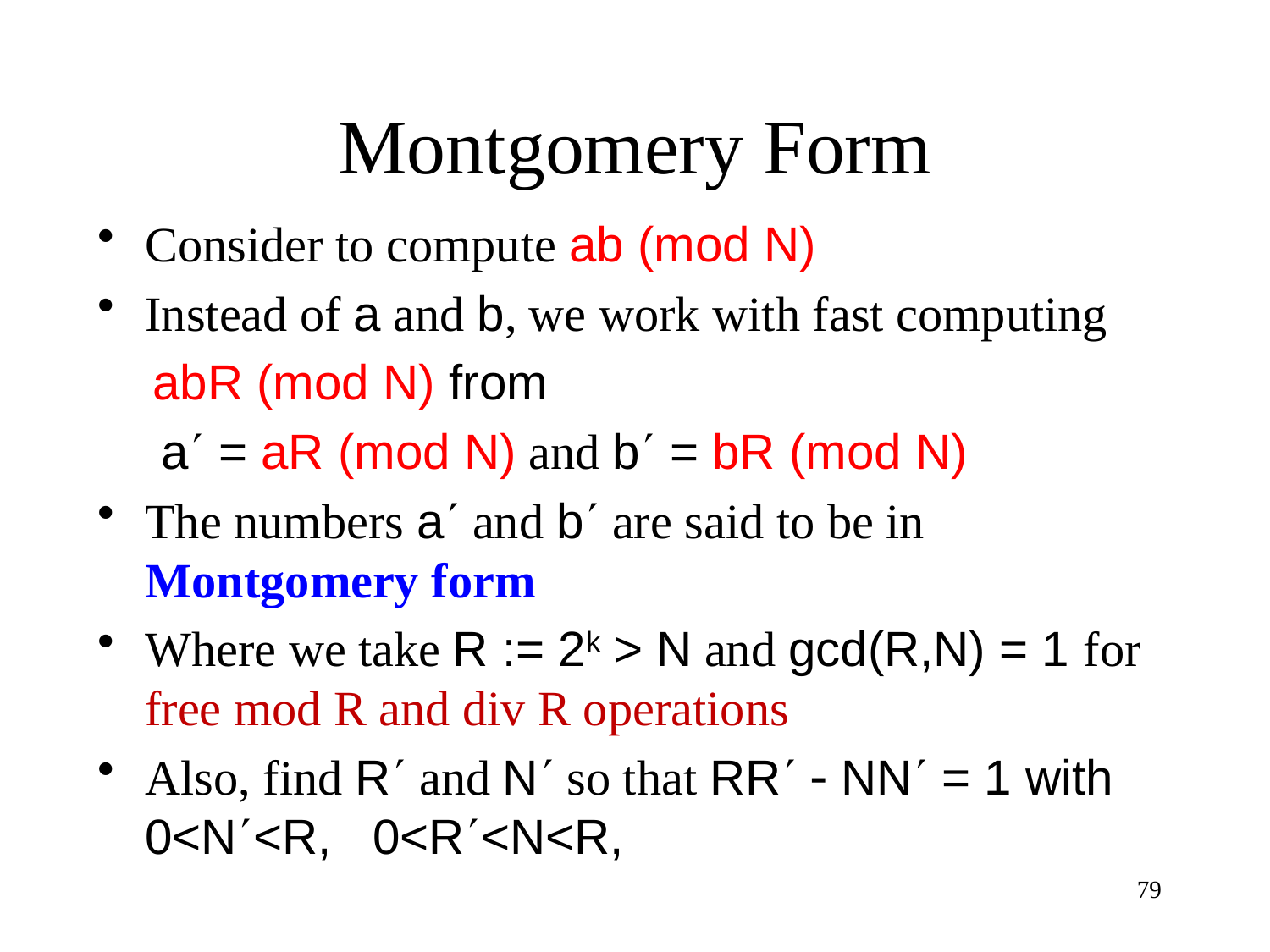

# Montgomery Form
Consider to compute ab (mod N)
Instead of a and b, we work with fast computing
    abR (mod N) from
a′ = aR (mod N) and b′ = bR (mod N)
The numbers a′ and b′ are said to be in Montgomery form
Where we take R := 2k > N and gcd(R,N) = 1 for free mod R and div R operations
Also, find R′ and N′ so that RR′ − NN′ = 1 with 0<N′<R,   0<R′<N<R,
79